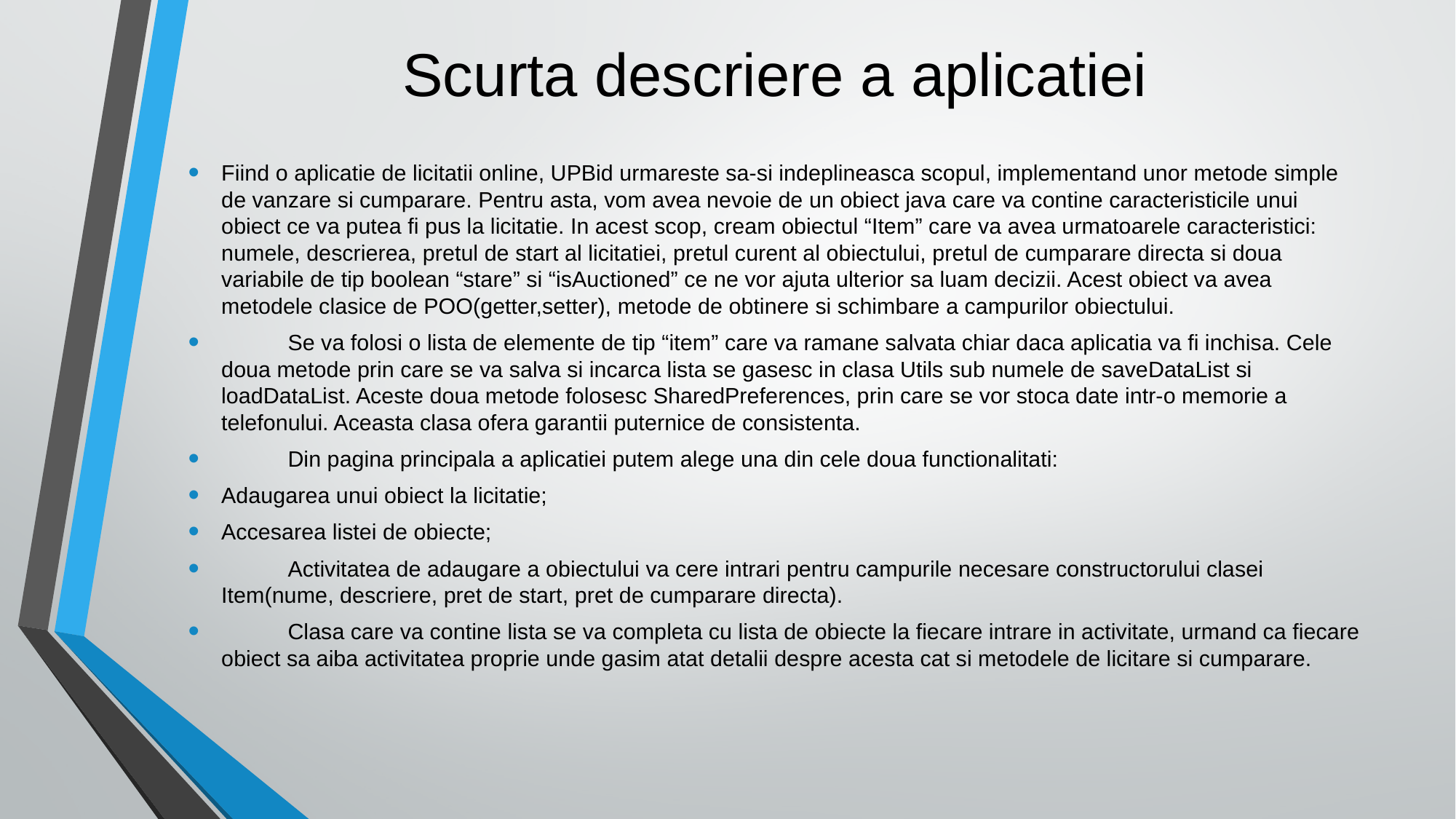

# Scurta descriere a aplicatiei
Fiind o aplicatie de licitatii online, UPBid urmareste sa-si indeplineasca scopul, implementand unor metode simple de vanzare si cumparare. Pentru asta, vom avea nevoie de un obiect java care va contine caracteristicile unui obiect ce va putea fi pus la licitatie. In acest scop, cream obiectul “Item” care va avea urmatoarele caracteristici: numele, descrierea, pretul de start al licitatiei, pretul curent al obiectului, pretul de cumparare directa si doua variabile de tip boolean “stare” si “isAuctioned” ce ne vor ajuta ulterior sa luam decizii. Acest obiect va avea metodele clasice de POO(getter,setter), metode de obtinere si schimbare a campurilor obiectului.
	Se va folosi o lista de elemente de tip “item” care va ramane salvata chiar daca aplicatia va fi inchisa. Cele doua metode prin care se va salva si incarca lista se gasesc in clasa Utils sub numele de saveDataList si loadDataList. Aceste doua metode folosesc SharedPreferences, prin care se vor stoca date intr-o memorie a telefonului. Aceasta clasa ofera garantii puternice de consistenta.
	Din pagina principala a aplicatiei putem alege una din cele doua functionalitati:
Adaugarea unui obiect la licitatie;
Accesarea listei de obiecte;
	Activitatea de adaugare a obiectului va cere intrari pentru campurile necesare constructorului clasei Item(nume, descriere, pret de start, pret de cumparare directa).
	Clasa care va contine lista se va completa cu lista de obiecte la fiecare intrare in activitate, urmand ca fiecare obiect sa aiba activitatea proprie unde gasim atat detalii despre acesta cat si metodele de licitare si cumparare.